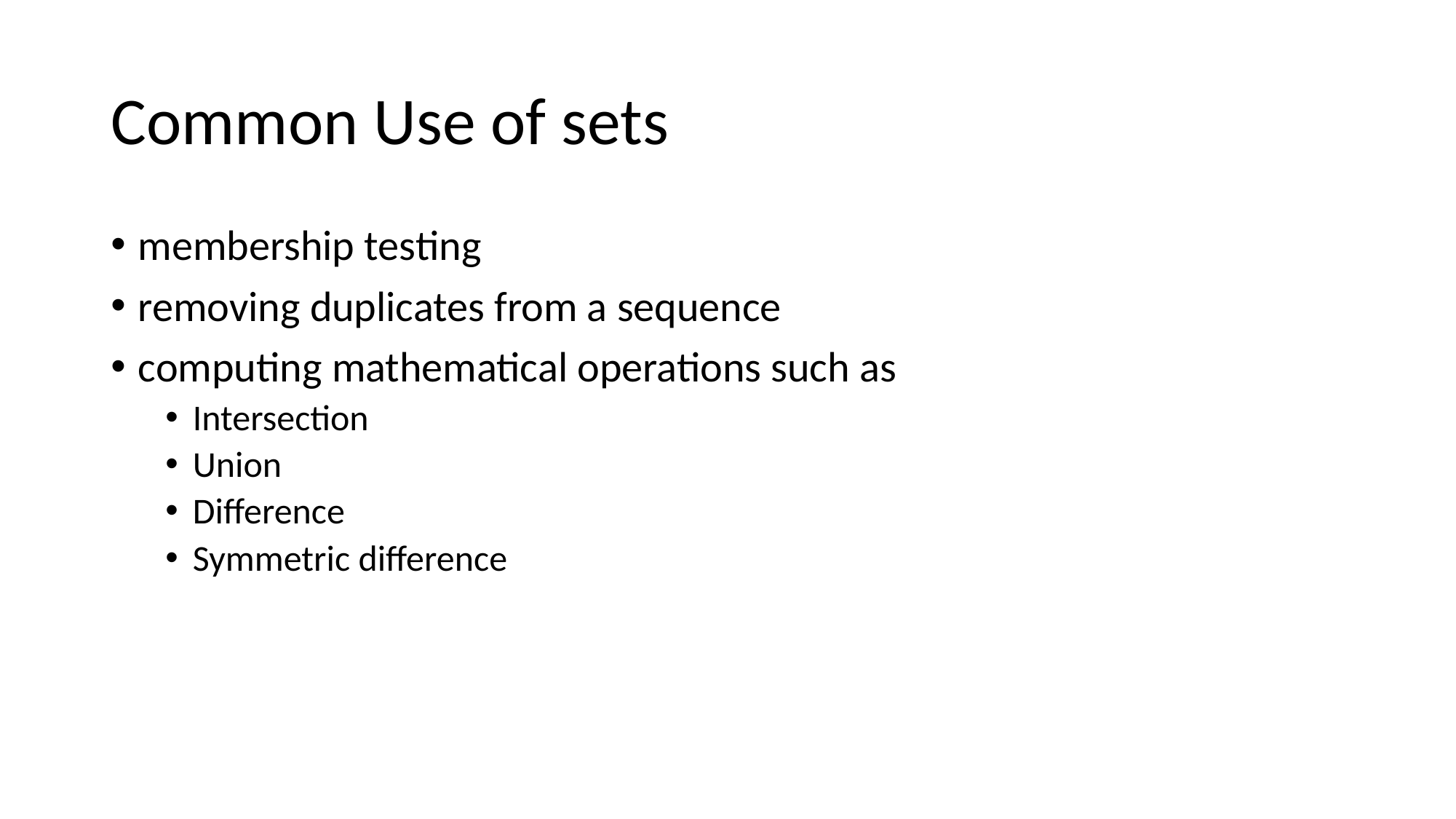

# Common Use of sets
membership testing
removing duplicates from a sequence
computing mathematical operations such as
Intersection
Union
Difference
Symmetric difference